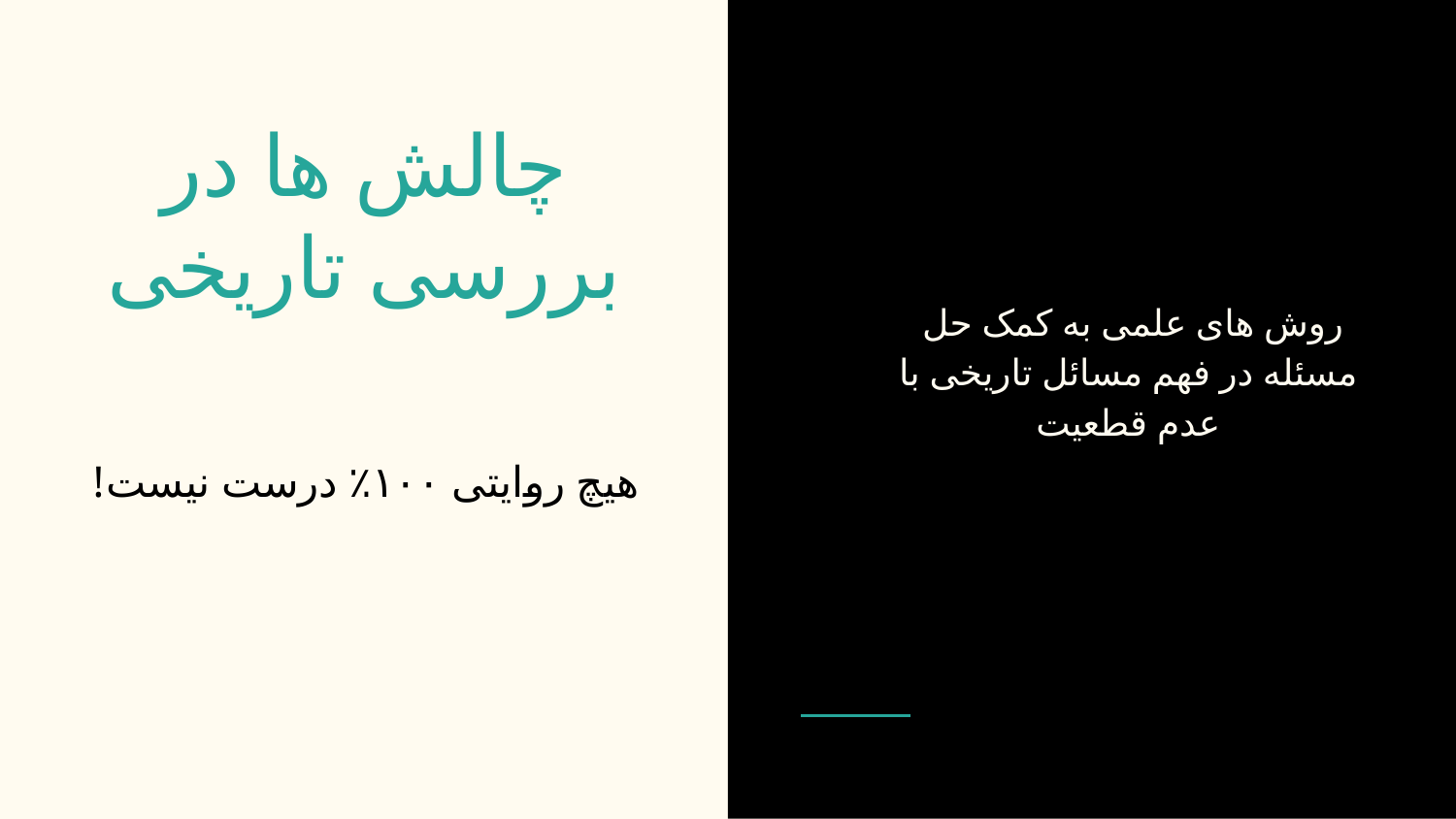

روش های علمی به کمک حل مسئله در فهم مسائل تاریخی با عدم قطعیت

# چالش ها در بررسی تاریخی

هیچ روایتی ۱۰۰٪ درست نیست!